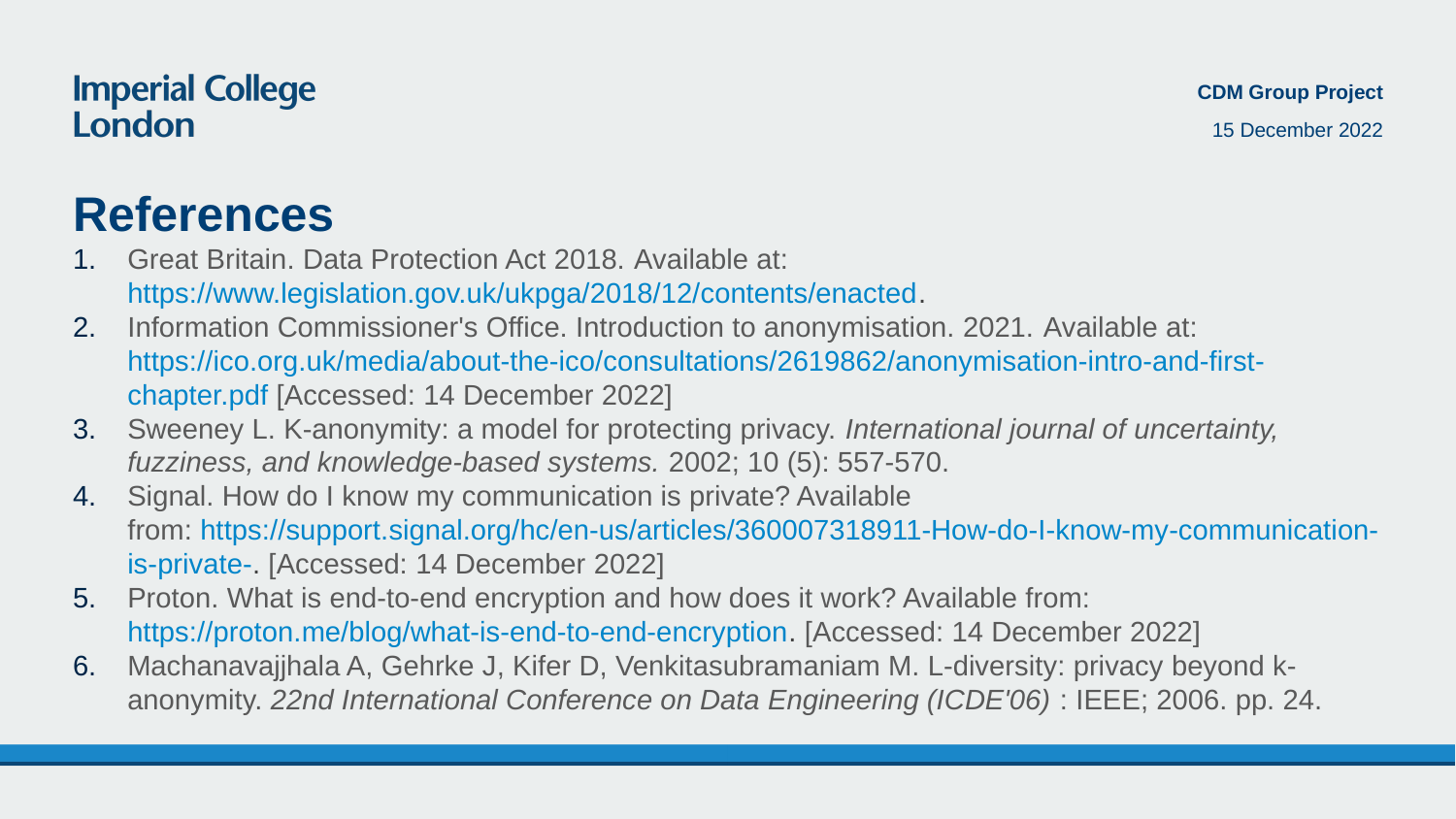

CDM Group Project
15 December 2022
# References
Great Britain. Data Protection Act 2018. Available at: https://www.legislation.gov.uk/ukpga/2018/12/contents/enacted.
Information Commissioner's Office. Introduction to anonymisation. 2021. Available at: https://ico.org.uk/media/about-the-ico/consultations/2619862/anonymisation-intro-and-first-chapter.pdf [Accessed: 14 December 2022]
Sweeney L. K-anonymity: a model for protecting privacy. International journal of uncertainty, fuzziness, and knowledge-based systems. 2002; 10 (5): 557-570.
Signal. How do I know my communication is private? Available from: https://support.signal.org/hc/en-us/articles/360007318911-How-do-I-know-my-communication-is-private-. [Accessed: 14 December 2022]
Proton. What is end-to-end encryption and how does it work? Available from: https://proton.me/blog/what-is-end-to-end-encryption. [Accessed: 14 December 2022]
Machanavajjhala A, Gehrke J, Kifer D, Venkitasubramaniam M. L-diversity: privacy beyond k-anonymity. 22nd International Conference on Data Engineering (ICDE'06) : IEEE; 2006. pp. 24.